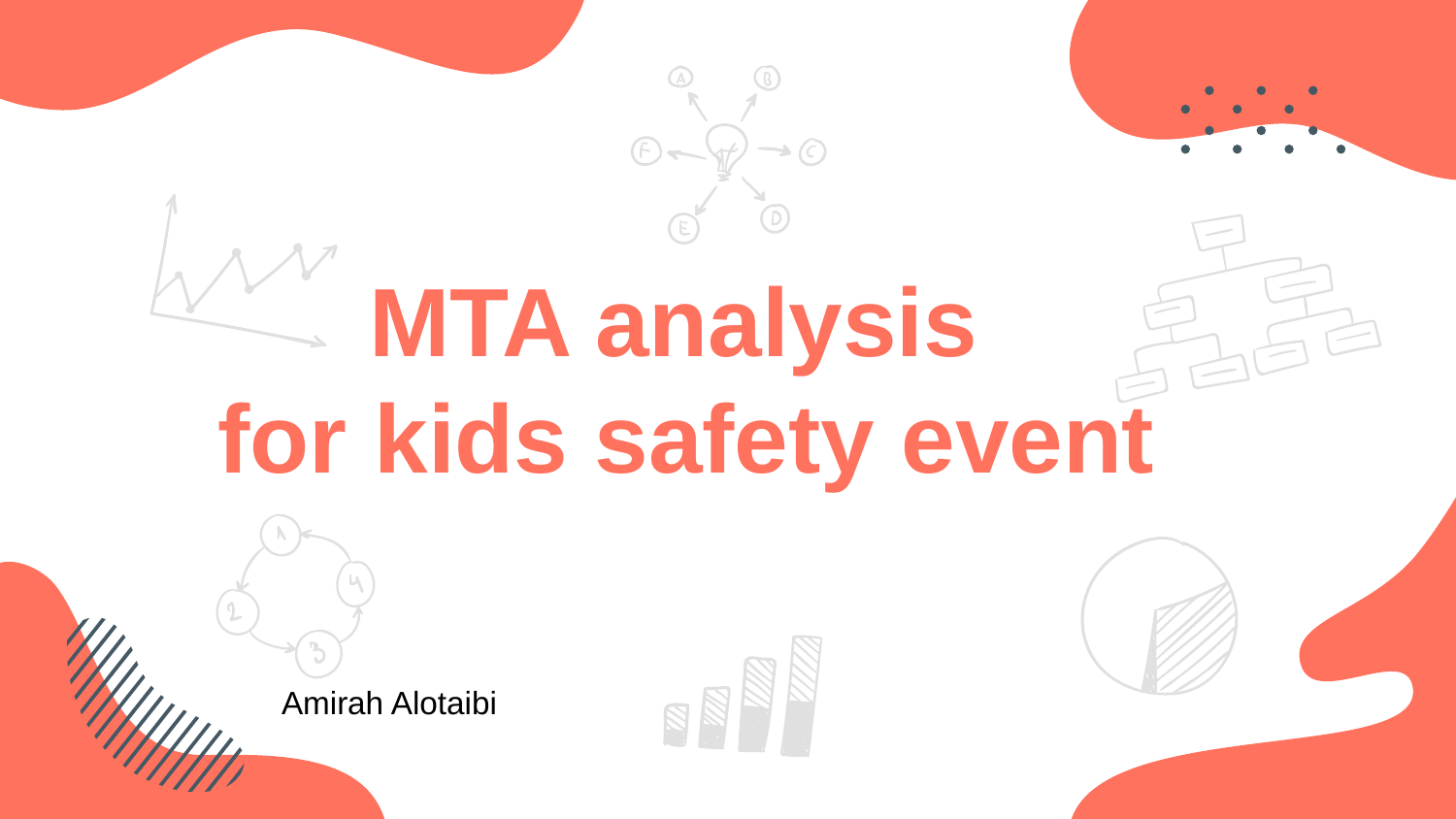

# MTA analysis for kids safety event

Amirah Alotaibi